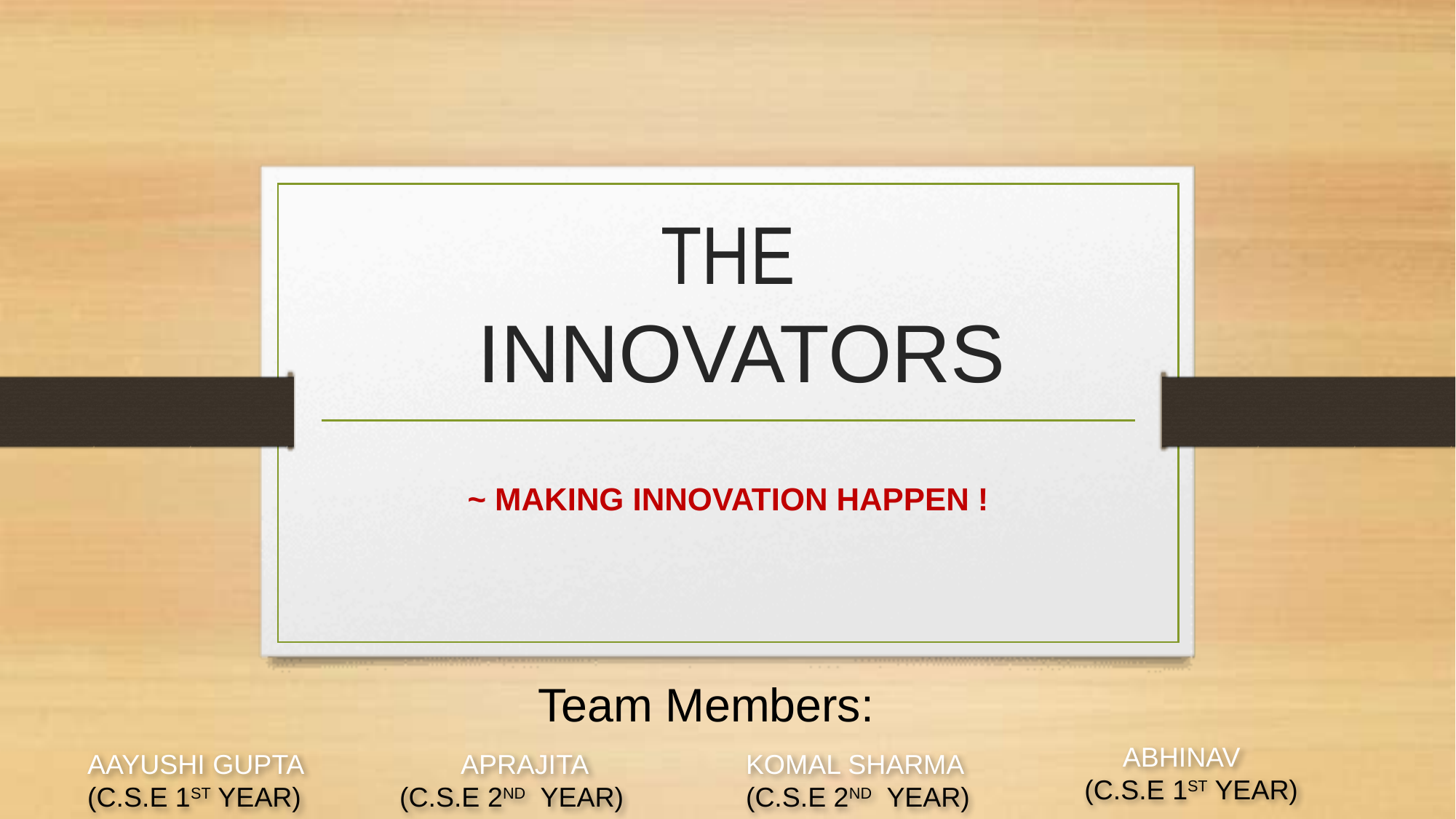

# THE INNOVATORS

~ MAKING INNOVATION HAPPEN !

Team Members:
       ABHINAV
  (C.S.E 1ST YEAR)
AAYUSHI GUPTA
(C.S.E 1ST YEAR)
APRAJITA
(C.S.E 2ND  YEAR)
KOMAL SHARMA
(C.S.E 2ND  YEAR)